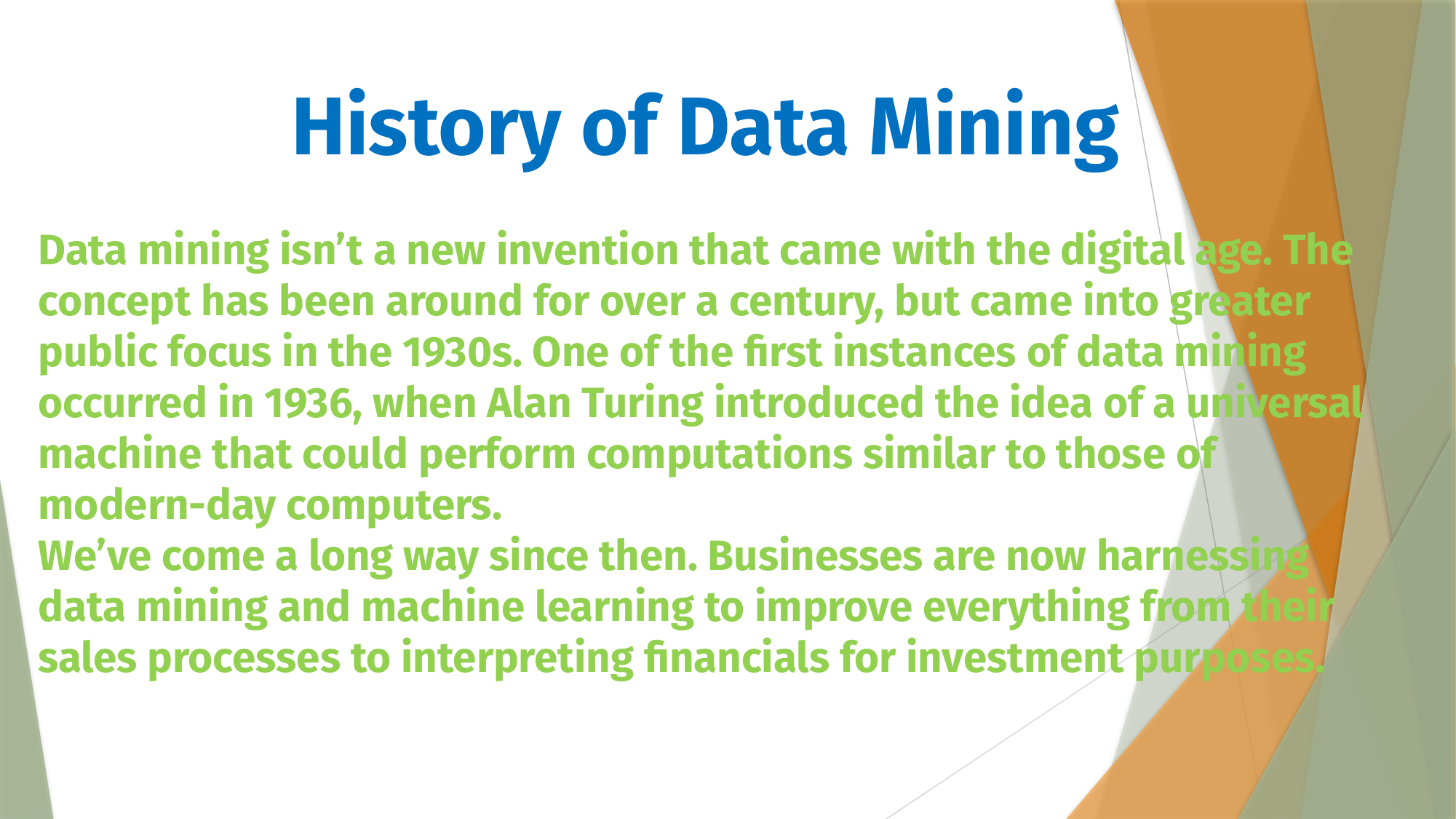

History of Data Mining
Data mining isn’t a new invention that came with the digital age. The concept has been around for over a century, but came into greater public focus in the 1930s. One of the first instances of data mining occurred in 1936, when Alan Turing introduced the idea of a universal machine that could perform computations similar to those of modern-day computers.
We’ve come a long way since then. Businesses are now harnessing data mining and machine learning to improve everything from their sales processes to interpreting financials for investment purposes.